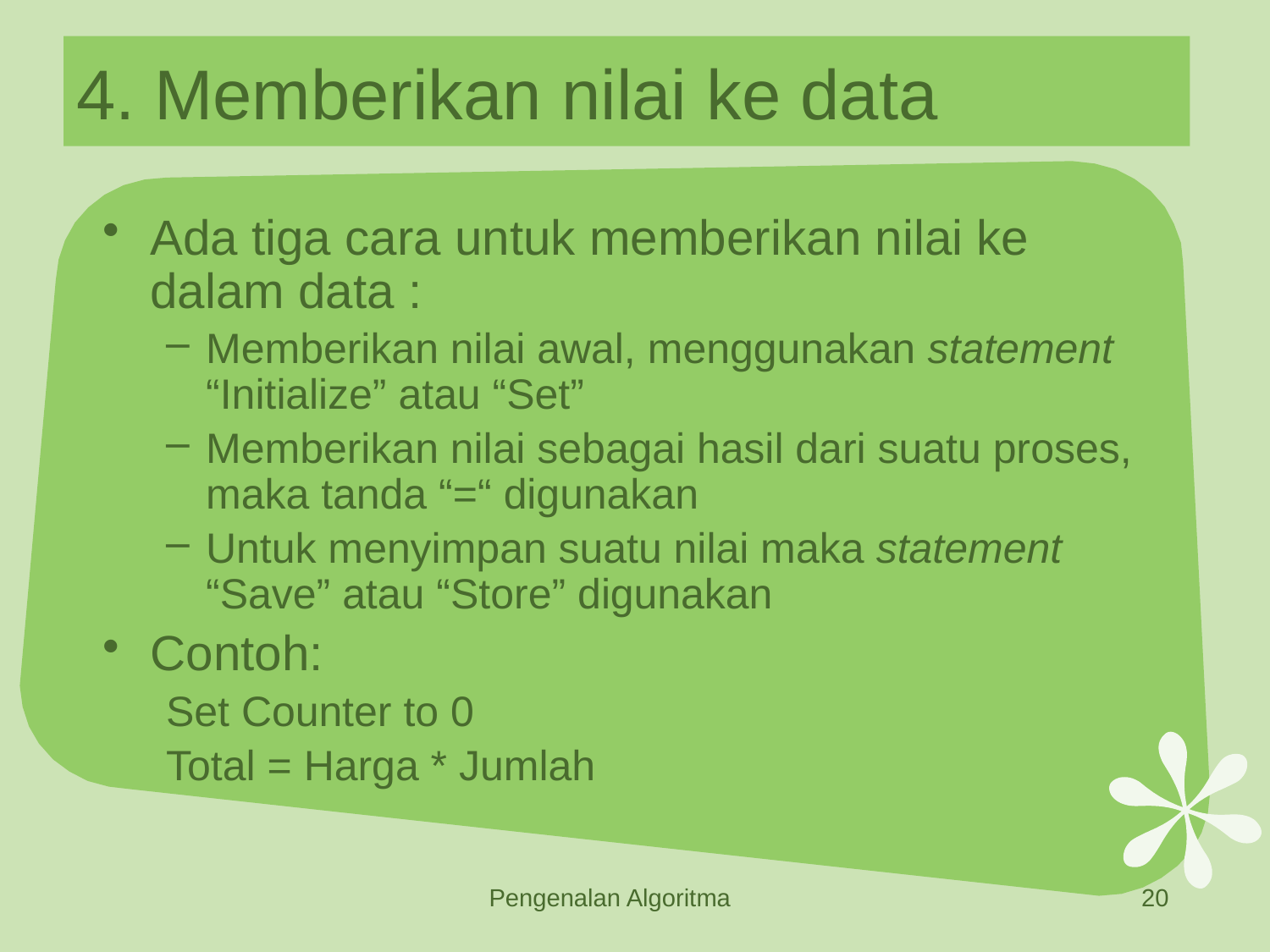

# 4. Memberikan nilai ke data
Ada tiga cara untuk memberikan nilai ke dalam data :
Memberikan nilai awal, menggunakan statement “Initialize” atau “Set”
Memberikan nilai sebagai hasil dari suatu proses, maka tanda “=“ digunakan
Untuk menyimpan suatu nilai maka statement “Save” atau “Store” digunakan
Contoh:
Set Counter to 0
Total = Harga * Jumlah

Pengenalan Algoritma
20